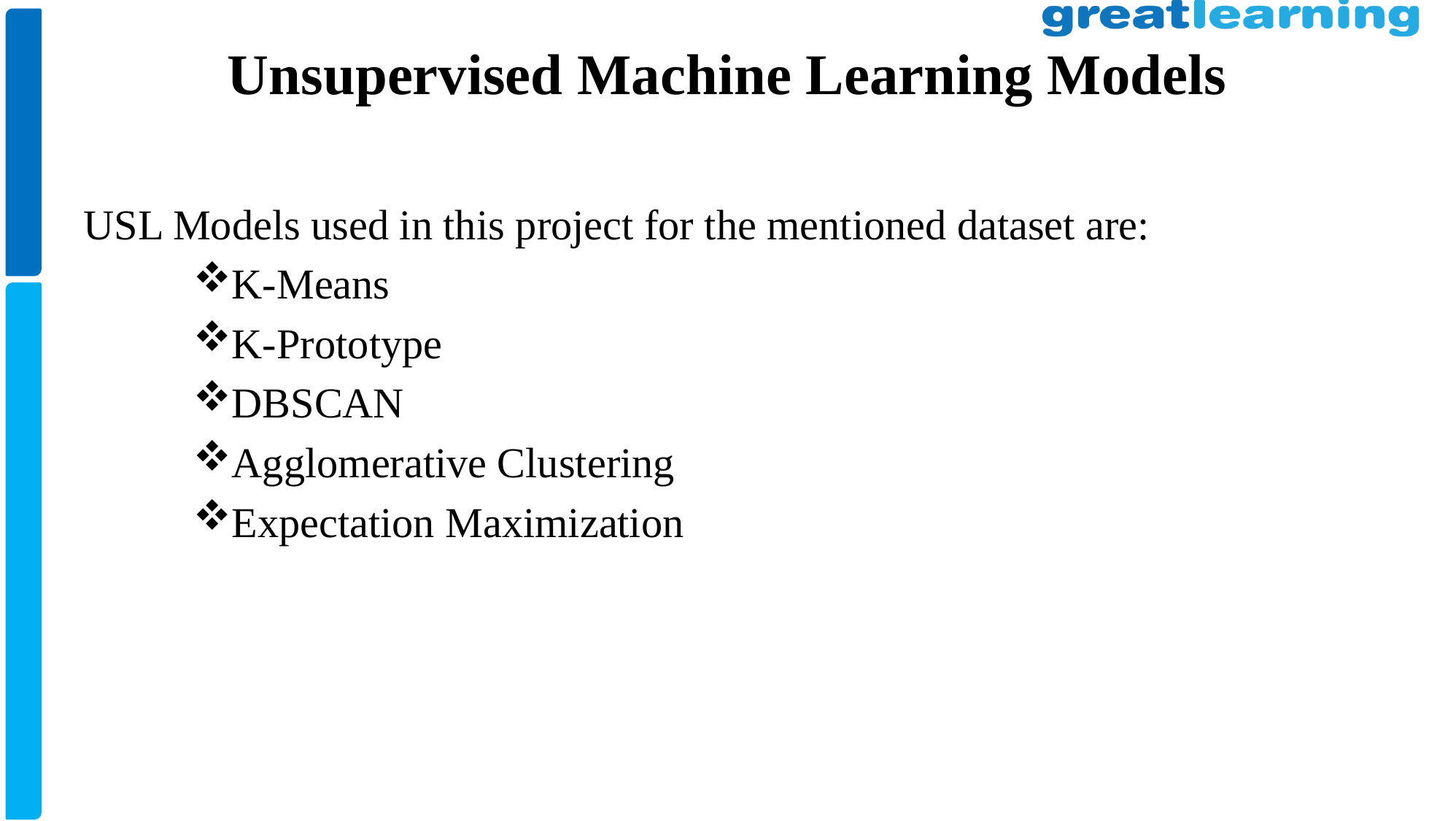

# Unsupervised Machine Learning Models
USL Models used in this project for the mentioned dataset are:
K-Means
K-Prototype
DBSCAN
Agglomerative Clustering
Expectation Maximization